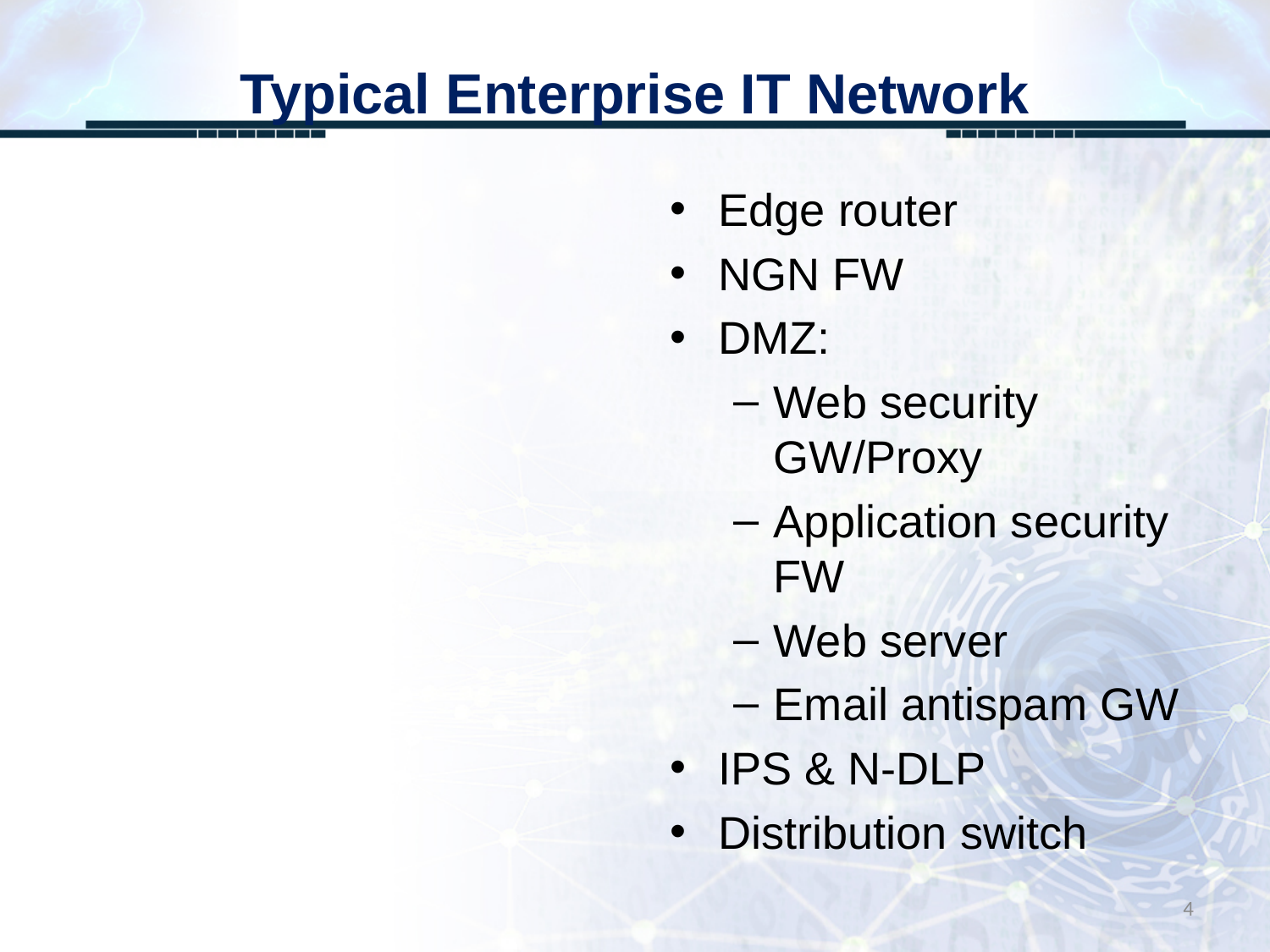

# Typical Enterprise IT Network
Edge router
NGN FW
DMZ:
Web security GW/Proxy
Application security FW
Web server
Email antispam GW
IPS & N-DLP
Distribution switch
4